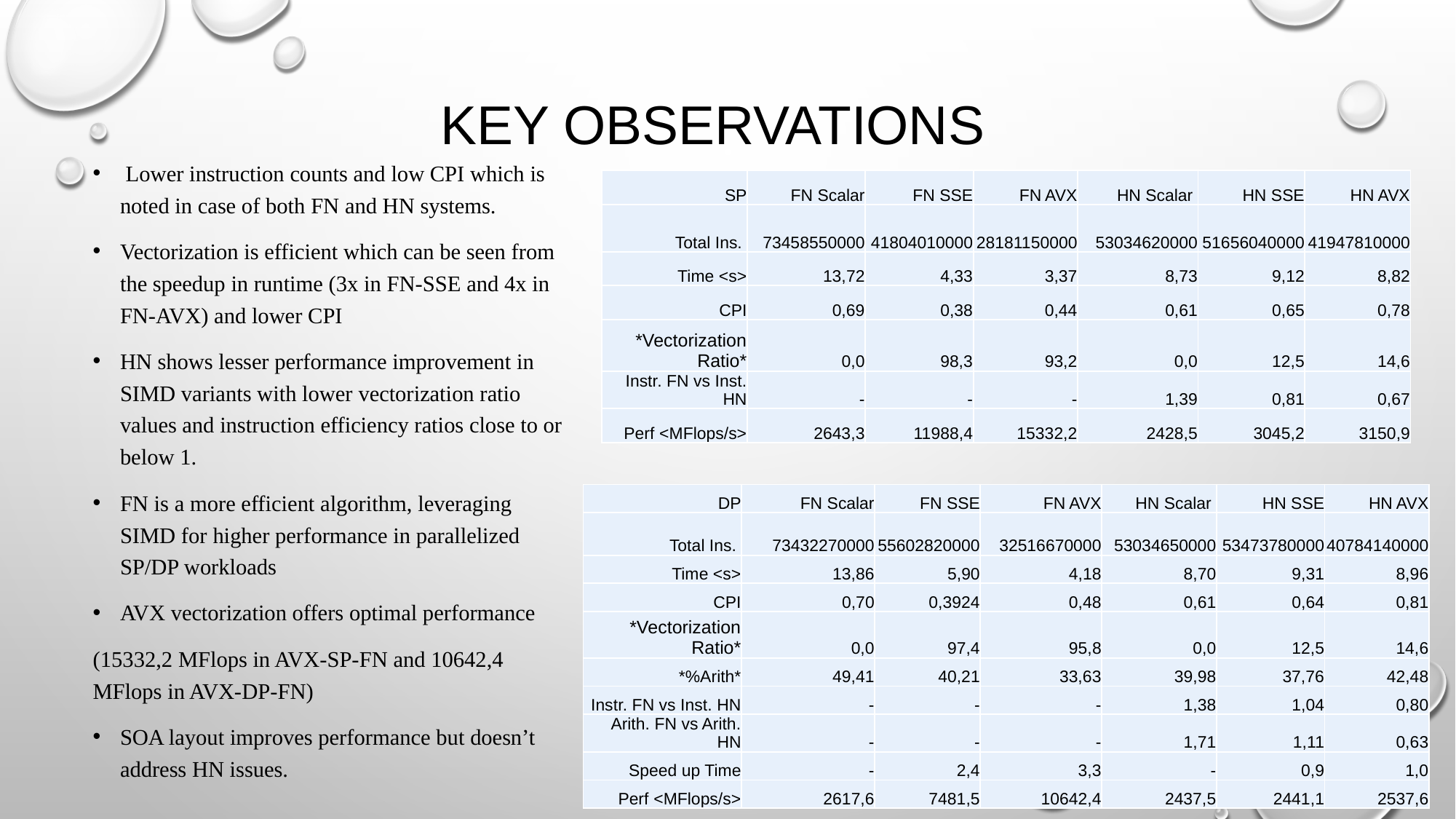

# Key Observations
 Lower instruction counts and low CPI which is noted in case of both FN and HN systems.
Vectorization is efficient which can be seen from the speedup in runtime (3x in FN-SSE and 4x in FN-AVX) and lower CPI
HN shows lesser performance improvement in SIMD variants with lower vectorization ratio values and instruction efficiency ratios close to or below 1.
FN is a more efficient algorithm, leveraging SIMD for higher performance in parallelized SP/DP workloads
AVX vectorization offers optimal performance
(15332,2 MFlops in AVX-SP-FN and 10642,4 MFlops in AVX-DP-FN)
SOA layout improves performance but doesn’t address HN issues.

| SP | FN Scalar | FN SSE | FN AVX | HN Scalar | HN SSE | HN AVX |
| --- | --- | --- | --- | --- | --- | --- |
| Total Ins. | 73458550000 | 41804010000 | 28181150000 | 53034620000 | 51656040000 | 41947810000 |
| Time <s> | 13,72 | 4,33 | 3,37 | 8,73 | 9,12 | 8,82 |
| CPI | 0,69 | 0,38 | 0,44 | 0,61 | 0,65 | 0,78 |
| \*Vectorization Ratio\* | 0,0 | 98,3 | 93,2 | 0,0 | 12,5 | 14,6 |
| Instr. FN vs Inst. HN | - | - | - | 1,39 | 0,81 | 0,67 |
| Perf <MFlops/s> | 2643,3 | 11988,4 | 15332,2 | 2428,5 | 3045,2 | 3150,9 |
| DP | FN Scalar | FN SSE | FN AVX | HN Scalar | HN SSE | HN AVX |
| --- | --- | --- | --- | --- | --- | --- |
| Total Ins. | 73432270000 | 55602820000 | 32516670000 | 53034650000 | 53473780000 | 40784140000 |
| Time <s> | 13,86 | 5,90 | 4,18 | 8,70 | 9,31 | 8,96 |
| CPI | 0,70 | 0,3924 | 0,48 | 0,61 | 0,64 | 0,81 |
| \*Vectorization Ratio\* | 0,0 | 97,4 | 95,8 | 0,0 | 12,5 | 14,6 |
| \*%Arith\* | 49,41 | 40,21 | 33,63 | 39,98 | 37,76 | 42,48 |
| Instr. FN vs Inst. HN | - | - | - | 1,38 | 1,04 | 0,80 |
| Arith. FN vs Arith. HN | - | - | - | 1,71 | 1,11 | 0,63 |
| Speed up Time | - | 2,4 | 3,3 | - | 0,9 | 1,0 |
| Perf <MFlops/s> | 2617,6 | 7481,5 | 10642,4 | 2437,5 | 2441,1 | 2537,6 |